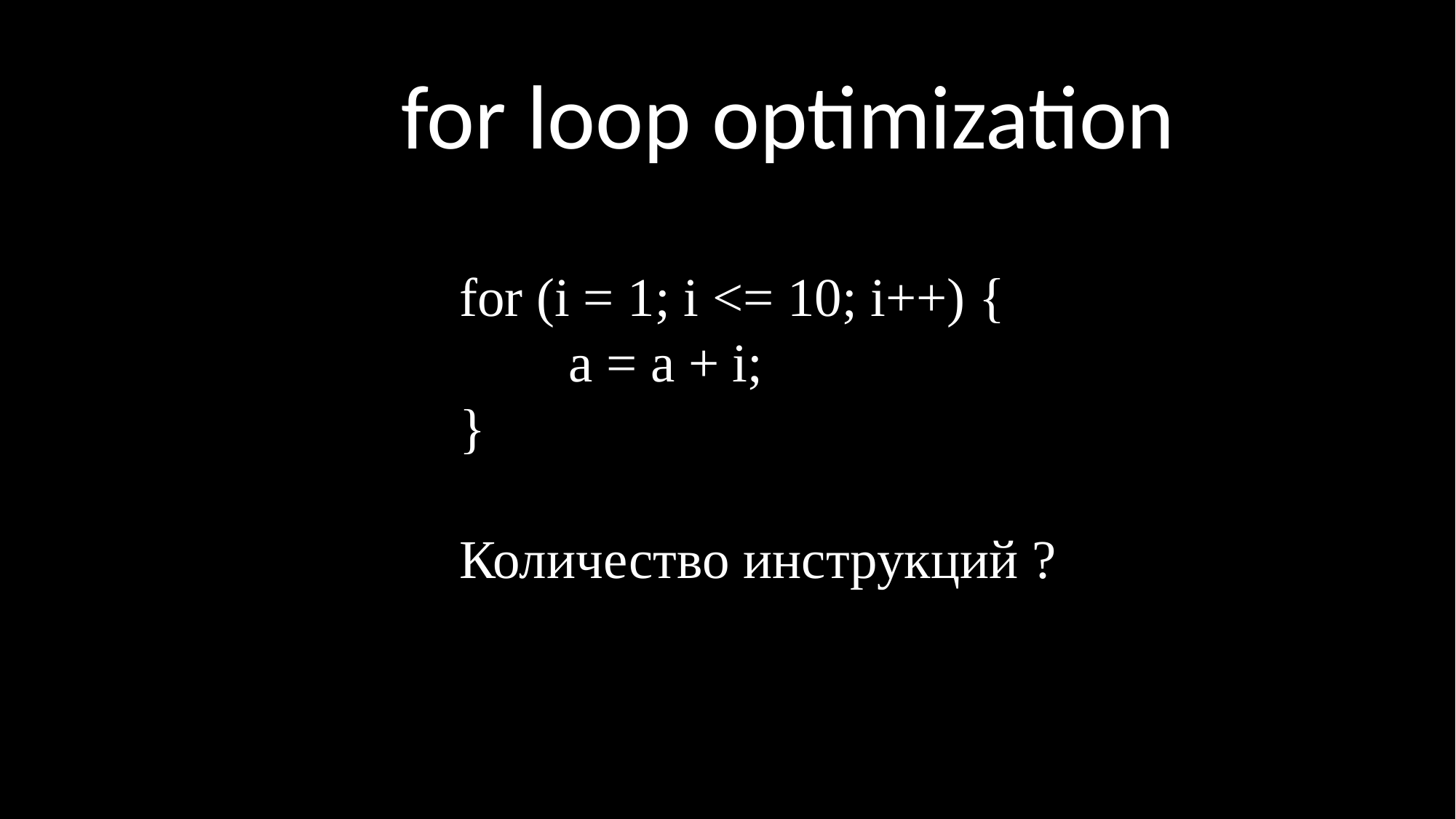

for loop optimization
for (i = 1; i <= 10; i++) {
	a = a + i;
}

Количество инструкций ?